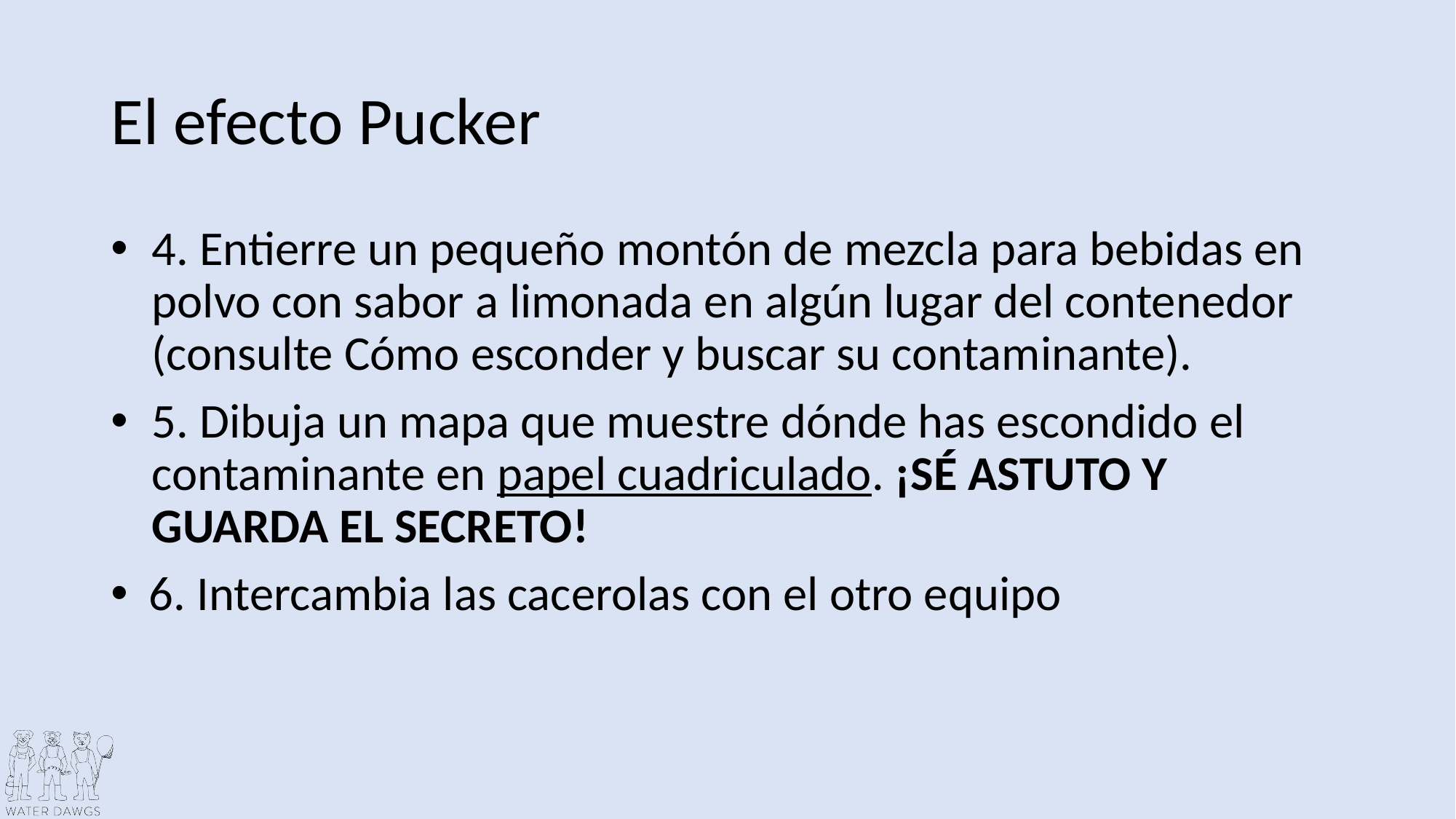

# El efecto Pucker
4. Entierre un pequeño montón de mezcla para bebidas en polvo con sabor a limonada en algún lugar del contenedor (consulte Cómo esconder y buscar su contaminante).
5. Dibuja un mapa que muestre dónde has escondido el contaminante en papel cuadriculado. ¡SÉ ASTUTO Y GUARDA EL SECRETO!
 6. Intercambia las cacerolas con el otro equipo